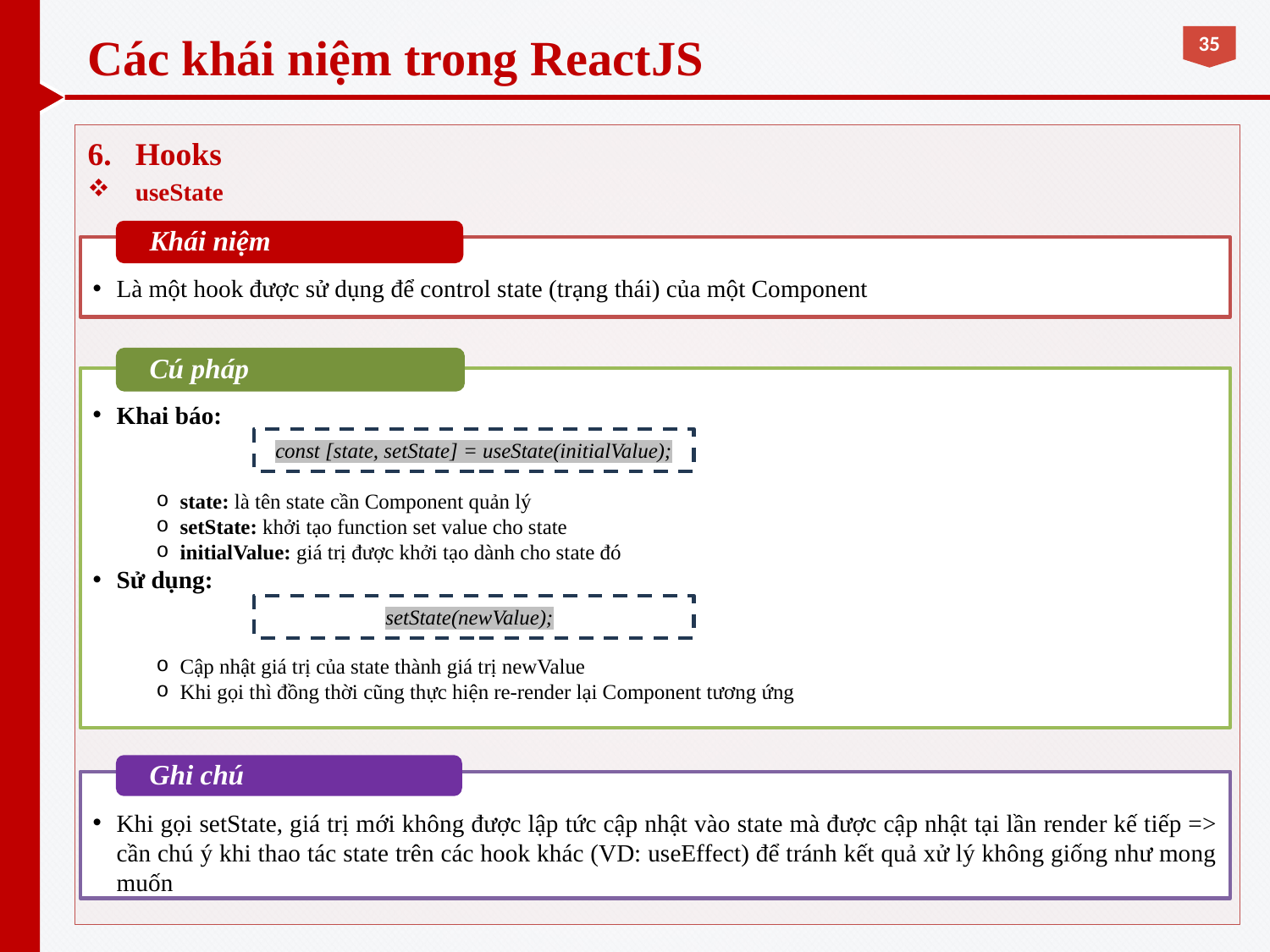

# Các khái niệm trong ReactJS
Hooks
useState

Khái niệm

Là một hook được sử dụng để control state (trạng thái) của một Component

Cú pháp

Khai báo:

state: là tên state cần Component quản lý
setState: khởi tạo function set value cho state
initialValue: giá trị được khởi tạo dành cho state đó
Sử dụng:

Cập nhật giá trị của state thành giá trị newValue
Khi gọi thì đồng thời cũng thực hiện re-render lại Component tương ứng

const [state, setState] = useState(initialValue);

setState(newValue);

Ghi chú

Khi gọi setState, giá trị mới không được lập tức cập nhật vào state mà được cập nhật tại lần render kế tiếp => cần chú ý khi thao tác state trên các hook khác (VD: useEffect) để tránh kết quả xử lý không giống như mong muốn